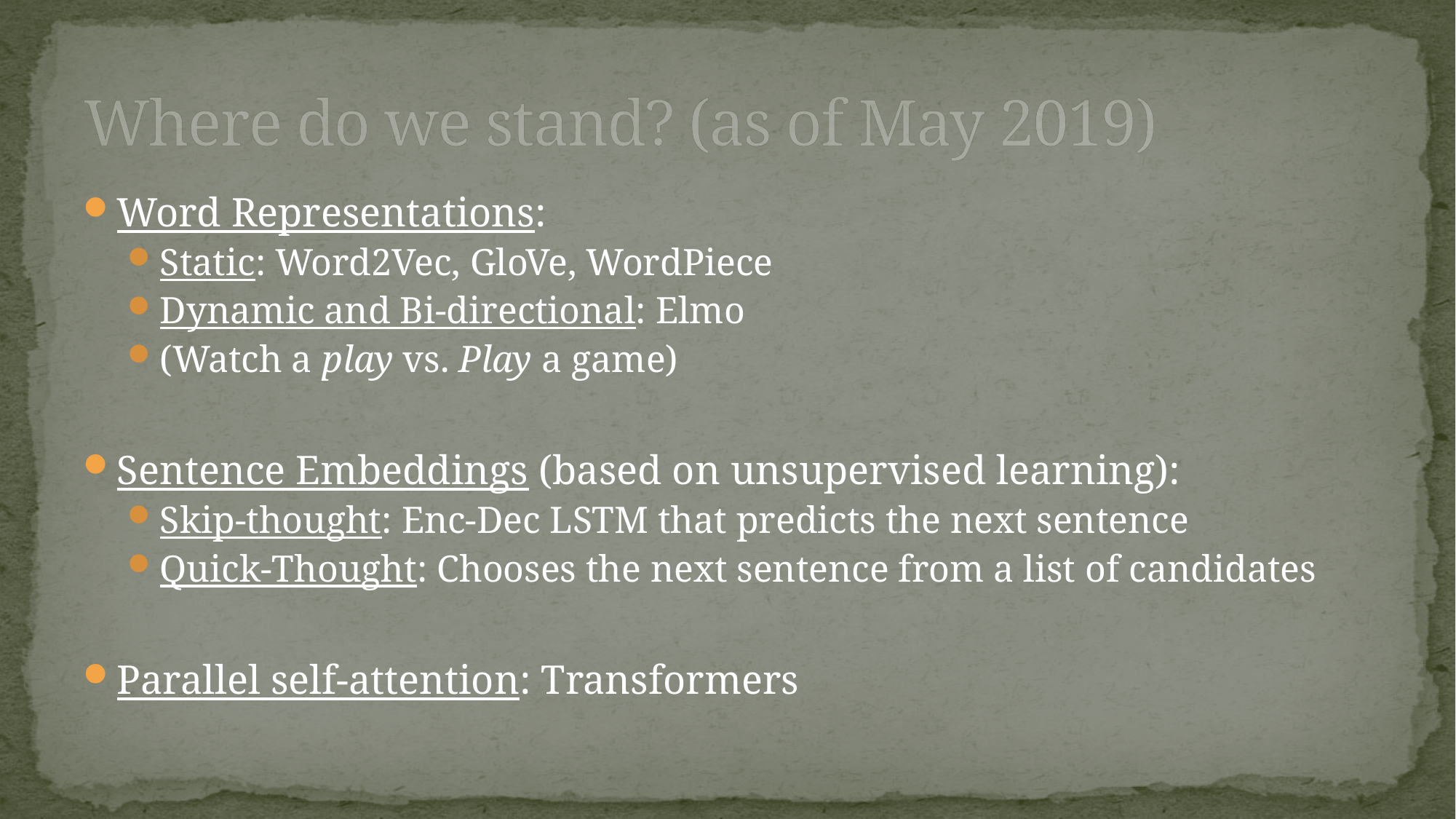

# Where do we stand? (as of May 2019)
Word Representations:
Static: Word2Vec, GloVe, WordPiece
Dynamic and Bi-directional: Elmo
(Watch a play vs. Play a game)

Sentence Embeddings (based on unsupervised learning):
Skip-thought: Enc-Dec LSTM that predicts the next sentence
Quick-Thought: Chooses the next sentence from a list of candidates

Parallel self-attention: Transformers